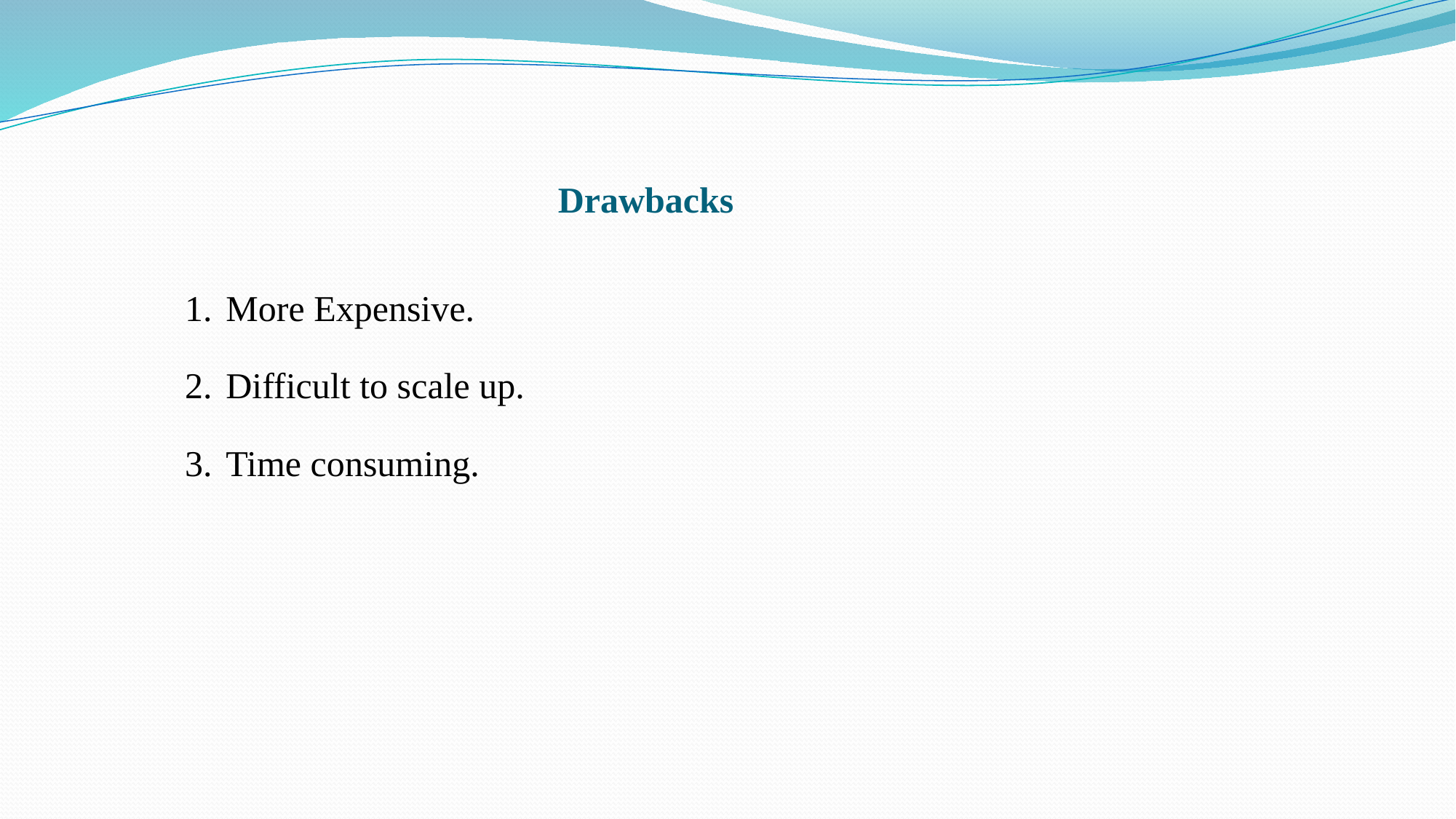

# Drawbacks
More Expensive.
Difficult to scale up.
Time consuming.